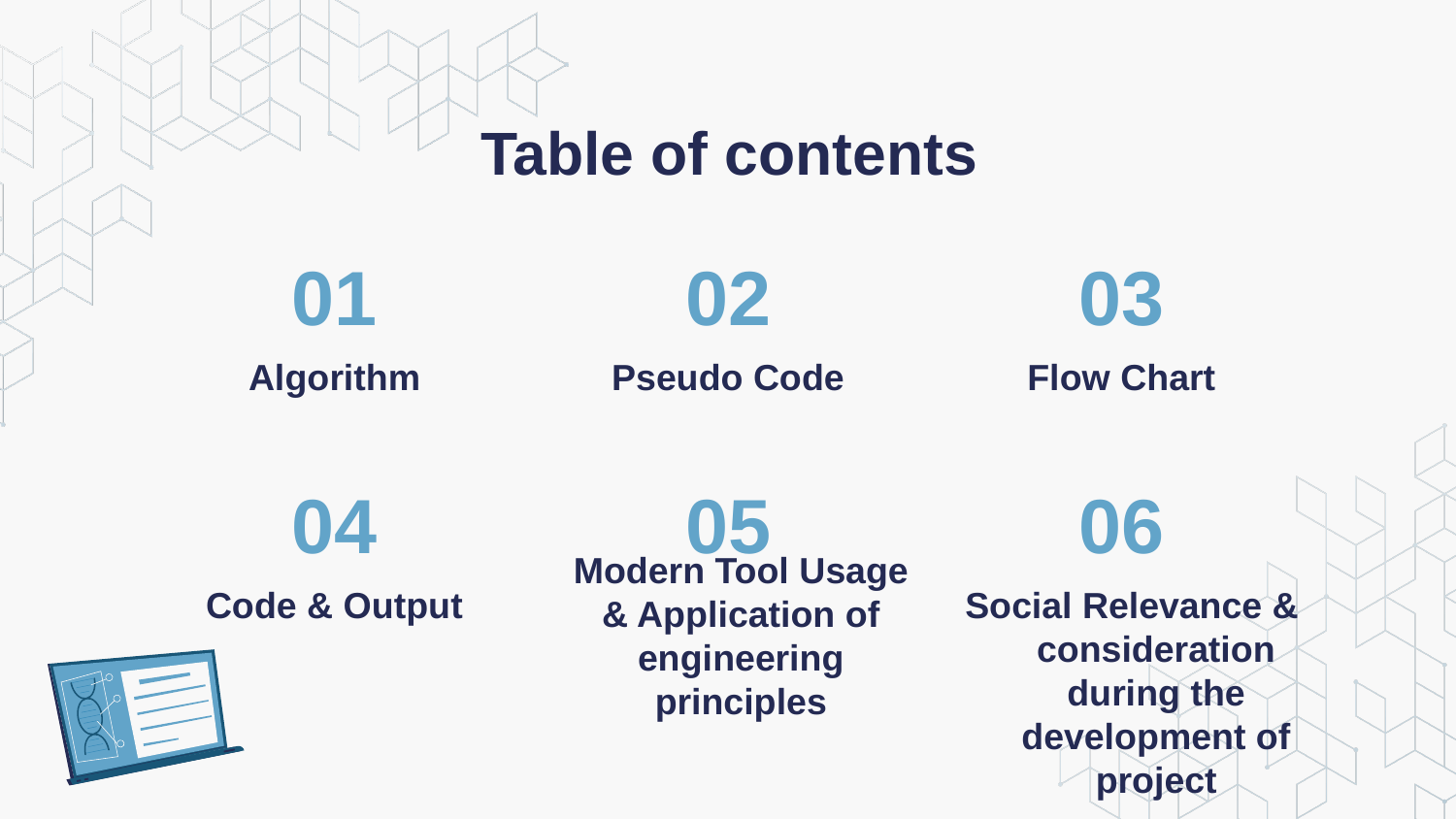

# Table of contents
01
02
03
Algorithm
Pseudo Code
Flow Chart
04
05
06
Modern Tool Usage
& Application of engineering principles

Code & Output
Social Relevance & consideration during the development of project